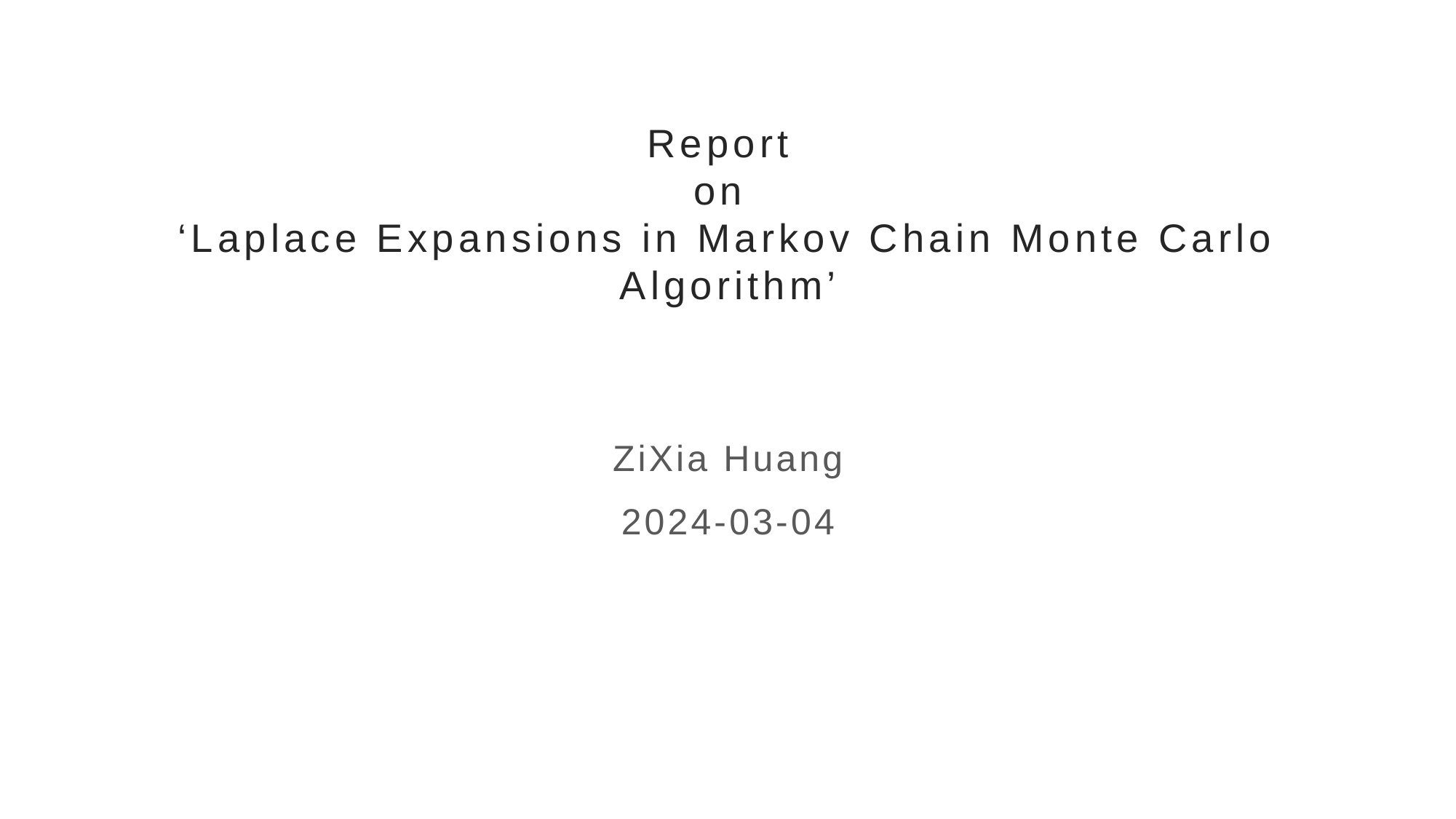

# Report on ‘Laplace Expansions in Markov Chain Monte Carlo Algorithm’
ZiXia Huang
2024-03-04